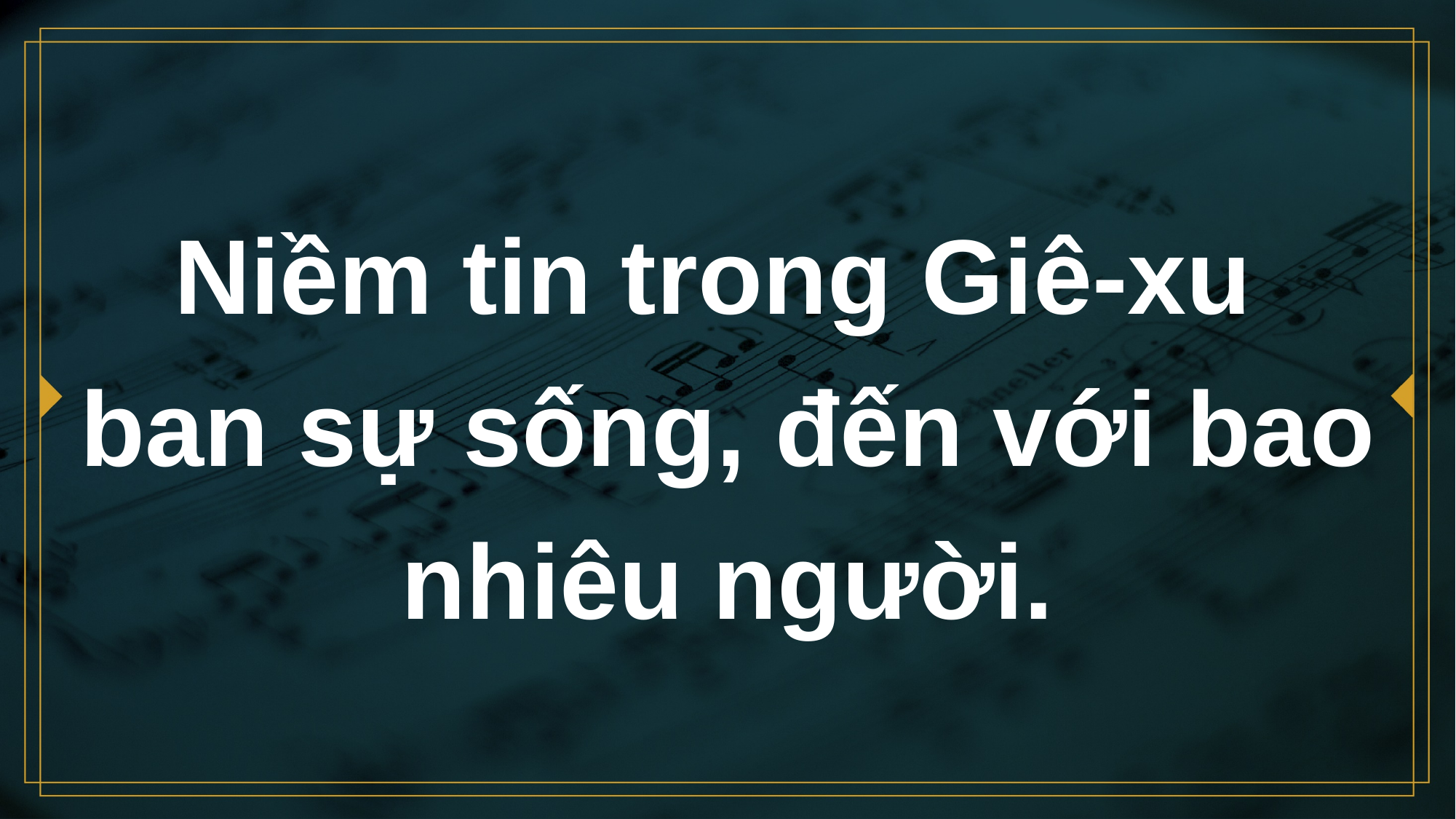

# Niềm tin trong Giê-xu ban sự sống, đến với bao nhiêu người.